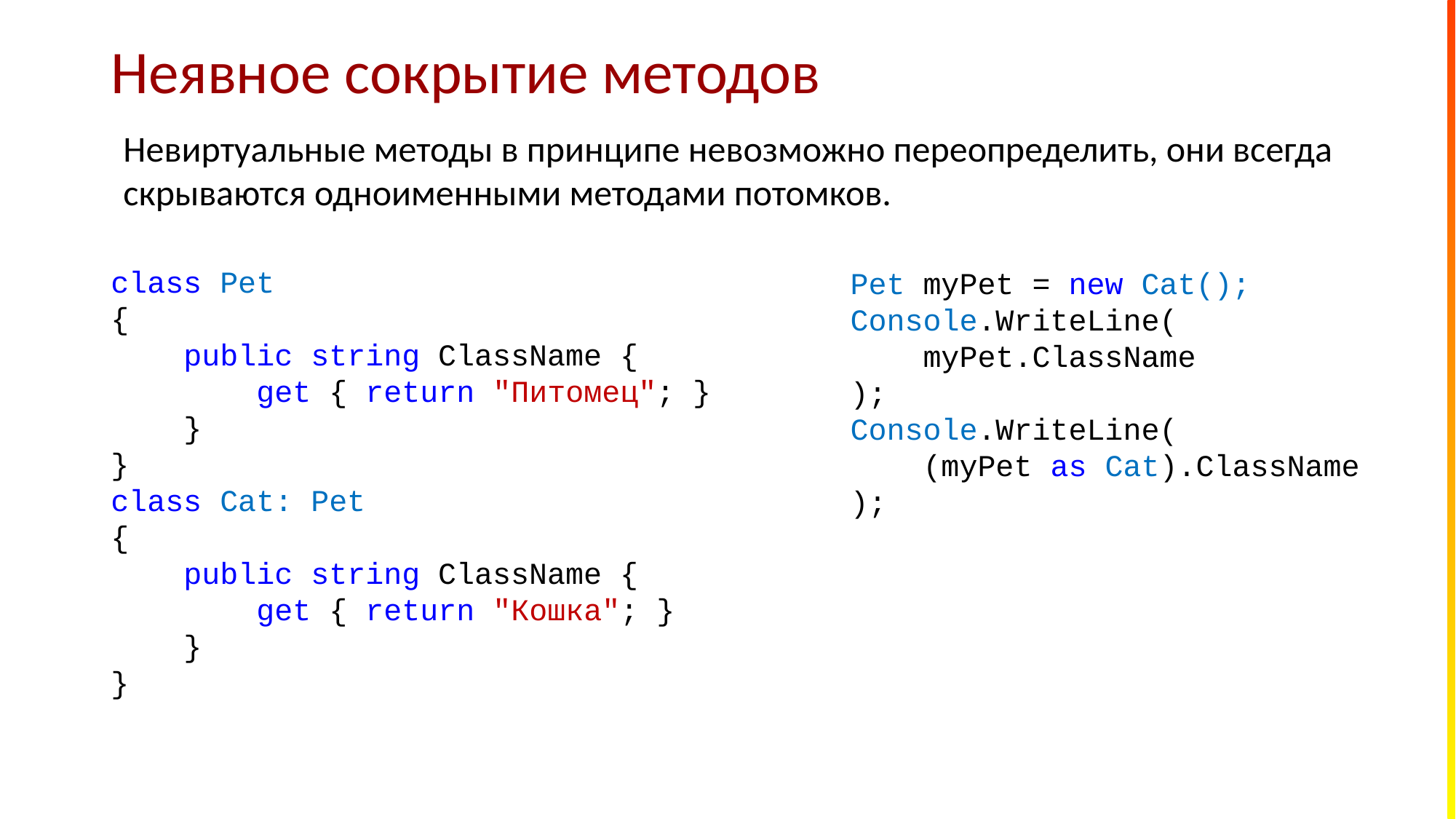

# Неявное сокрытие методов
Невиртуальные методы в принципе невозможно переопределить, они всегда скрываются одноименными методами потомков.
class Pet
{
    public string ClassName {
        get { return "Питомец"; }
    }
}
class Cat: Pet
{
    public string ClassName {
        get { return "Кошка"; }
    }
}
Pet myPet = new Cat();
Console.WriteLine(
    myPet.ClassName
);
Console.WriteLine(
    (myPet as Cat).ClassName
);